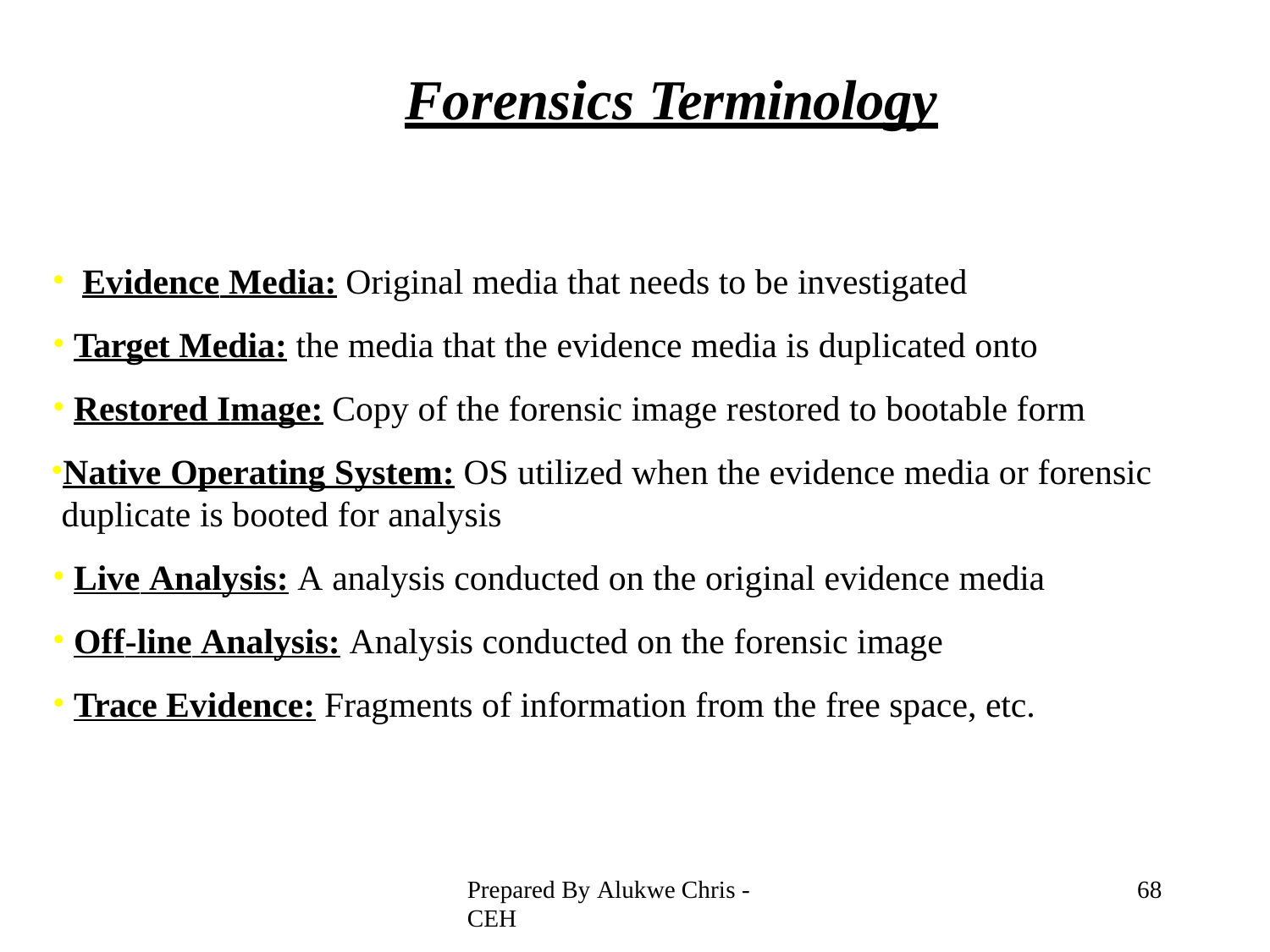

# Forensics Terminology
Evidence Media: Original media that needs to be investigated
Target Media: the media that the evidence media is duplicated onto
Restored Image: Copy of the forensic image restored to bootable form
Native Operating System: OS utilized when the evidence media or forensic  duplicate is booted for analysis
Live Analysis: A analysis conducted on the original evidence media
Off-line Analysis: Analysis conducted on the forensic image
Trace Evidence: Fragments of information from the free space, etc.
Prepared By Alukwe Chris - CEH
68